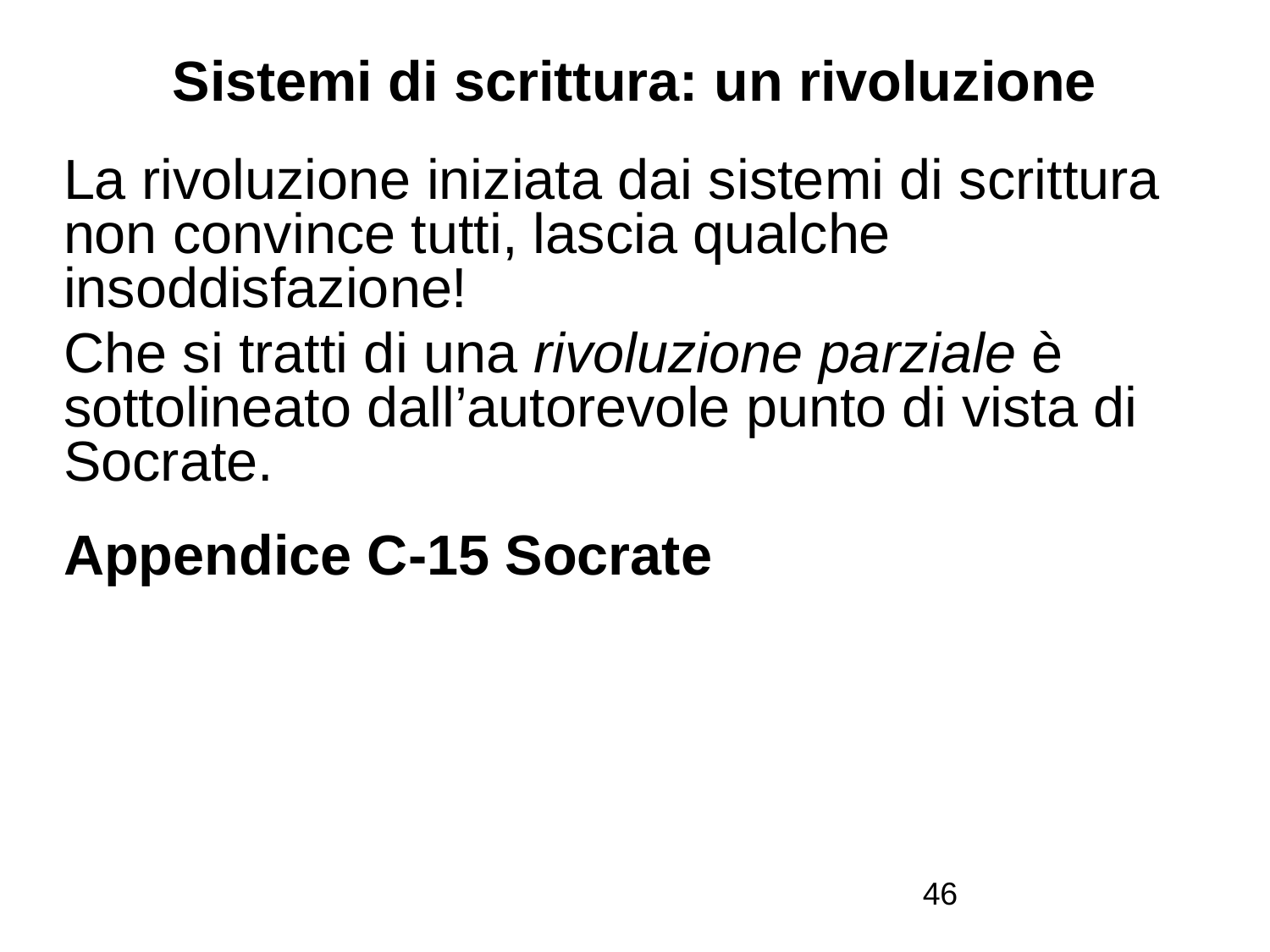

# Sistemi di scrittura: un rivoluzione
La rivoluzione iniziata dai sistemi di scrittura  non convince tutti, lascia qualche insoddisfazione!
Che si tratti di una rivoluzione parziale è sottolineato dall’autorevole punto di vista di Socrate.

Appendice C-15 Socrate
46